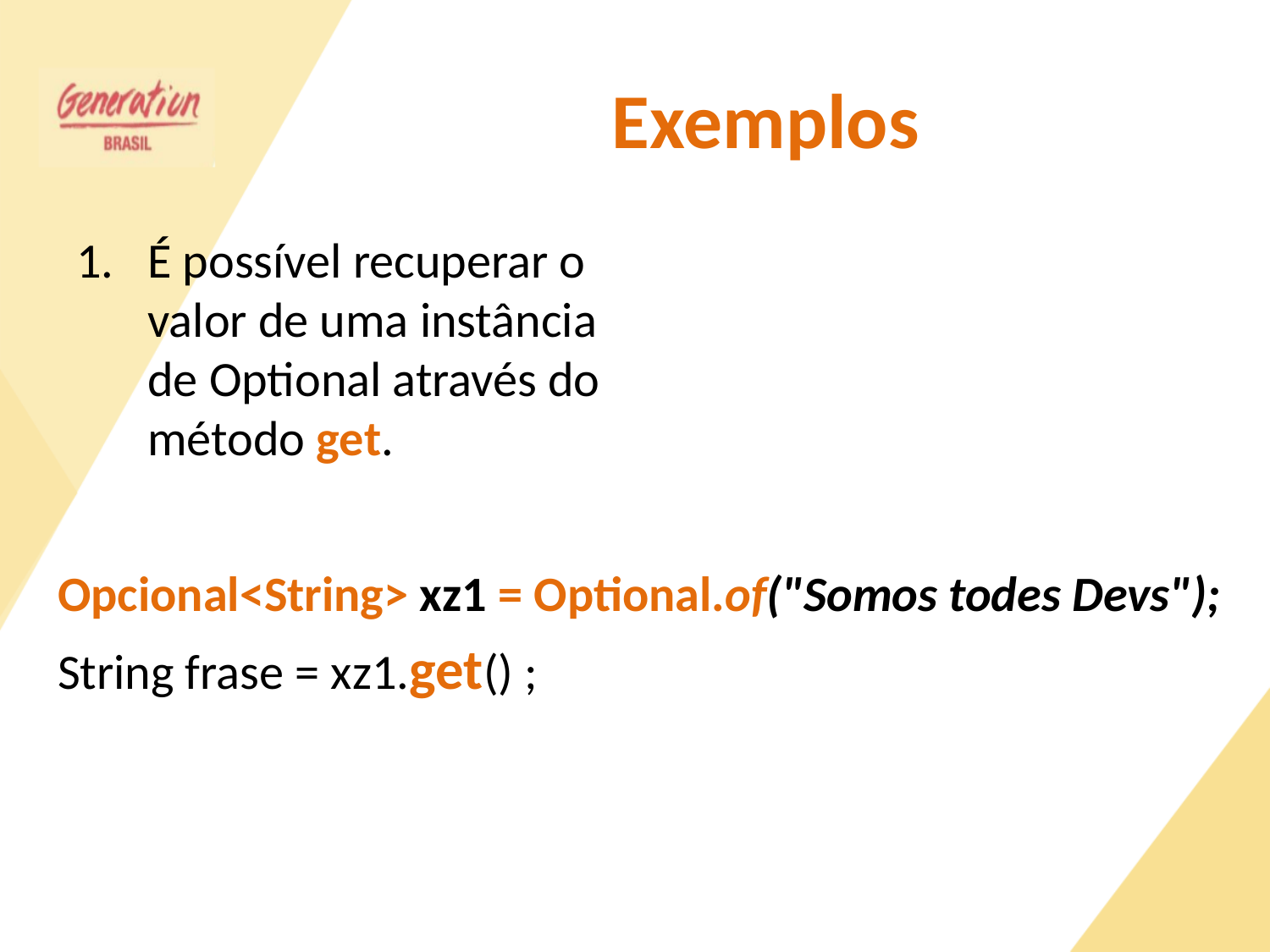

# Exemplos
É possível recuperar o valor de uma instância de Optional através do método get.
Opcional<String> xz1 = Optional.of("Somos todes Devs");
String frase = xz1.get() ;